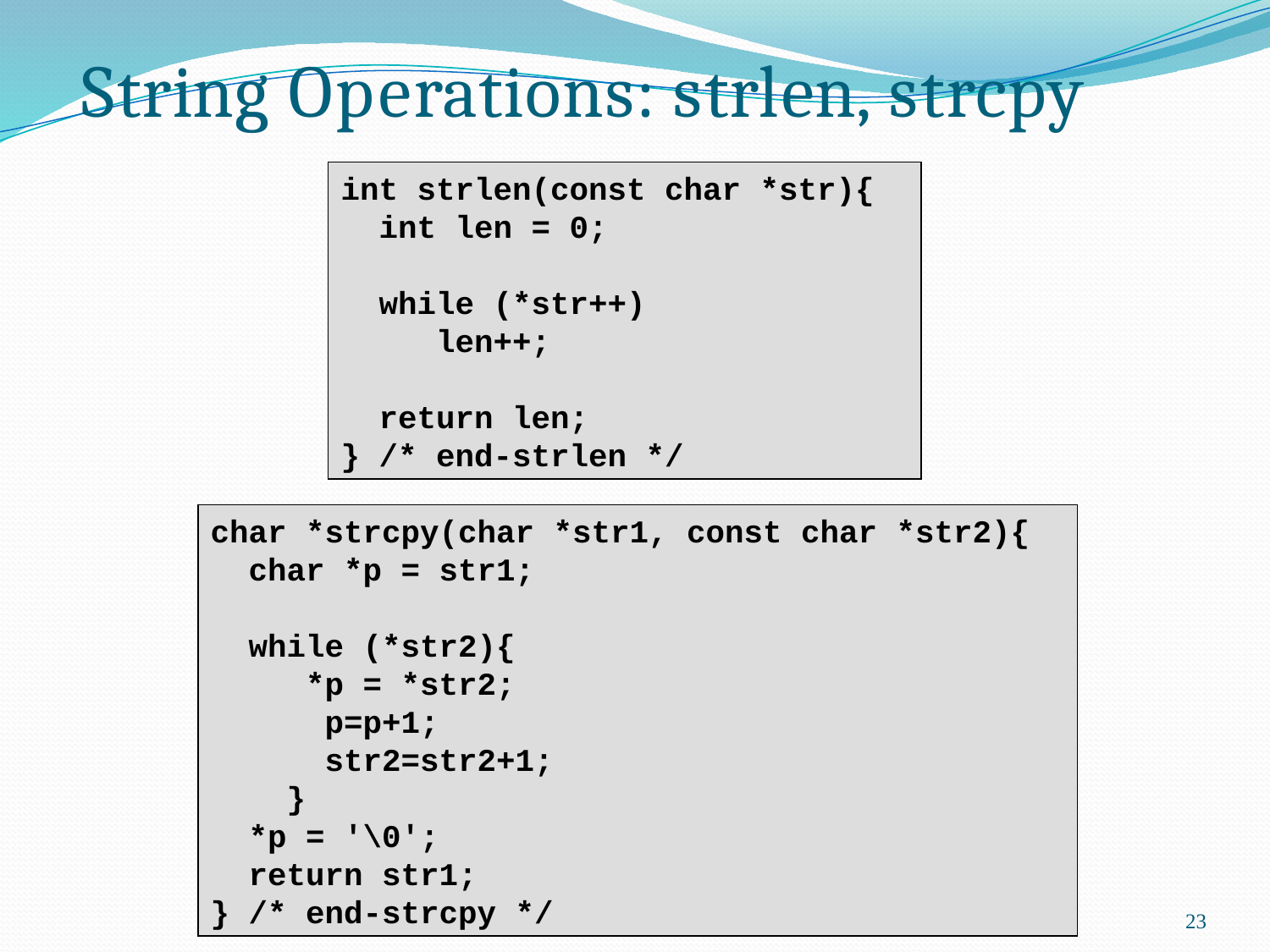

# String Operations: strlen, strcpy
int strlen(const char *str){
  int len = 0;

  while (*str++)
     len++;

  return len;
} /* end-strlen */
char *strcpy(char *str1, const char *str2){
  char *p = str1;

  while (*str2){
     *p = *str2;
      p=p+1;
      str2=str2+1;
    }
  *p = '\0';
  return str1;
} /* end-strcpy */
23